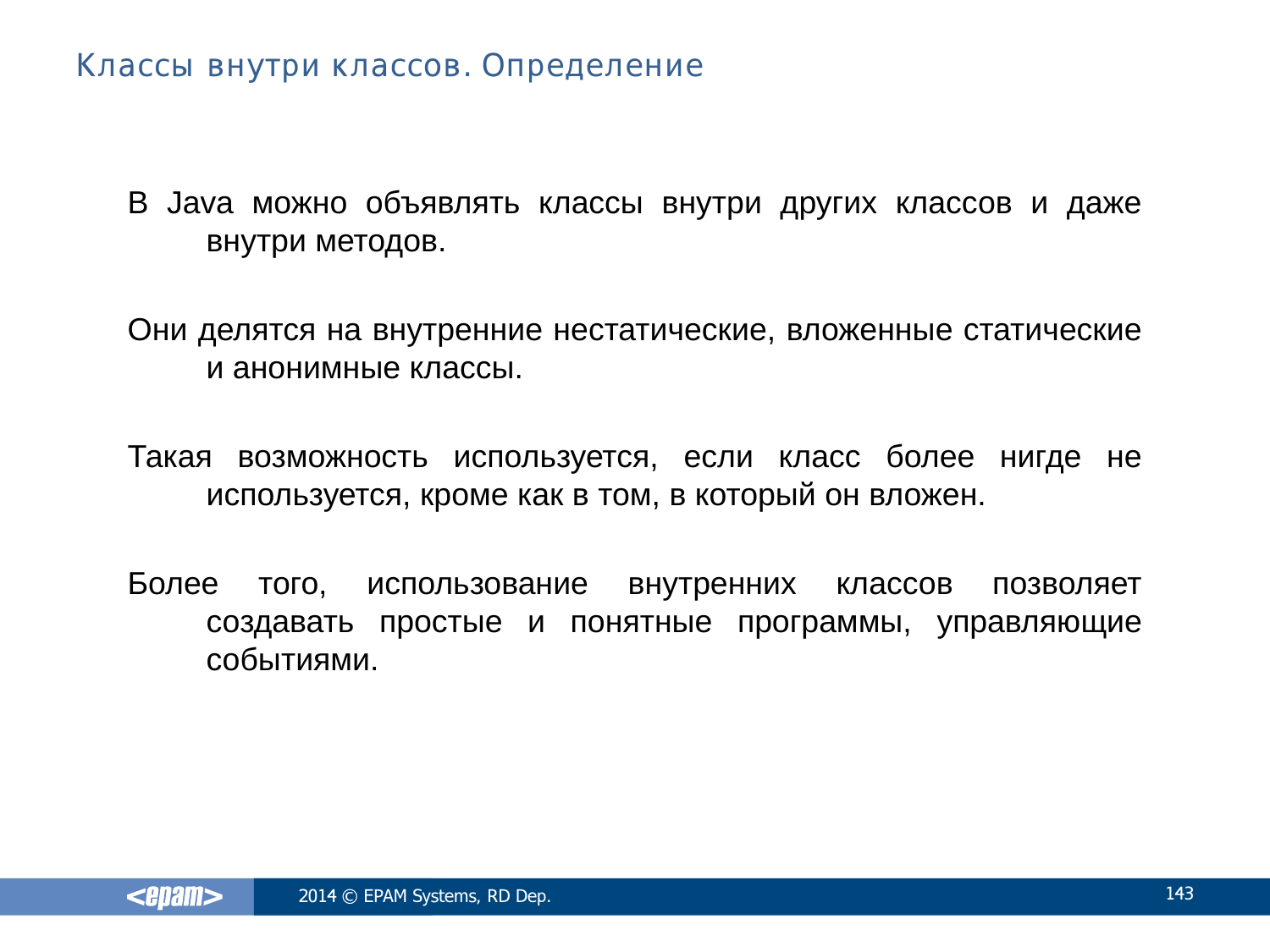

# Классы внутри классов. Определение
В Java можно объявлять классы внутри других классов и даже внутри методов.

Они делятся на внутренние нестатические, вложенные статические и анонимные классы.

Такая возможность используется, если класс более нигде не используется, кроме как в том, в который он вложен.

Более того, использование внутренних классов позволяет создавать простые и понятные программы, управляющие событиями.

143
2014 © EPAM Systems, RD Dep.